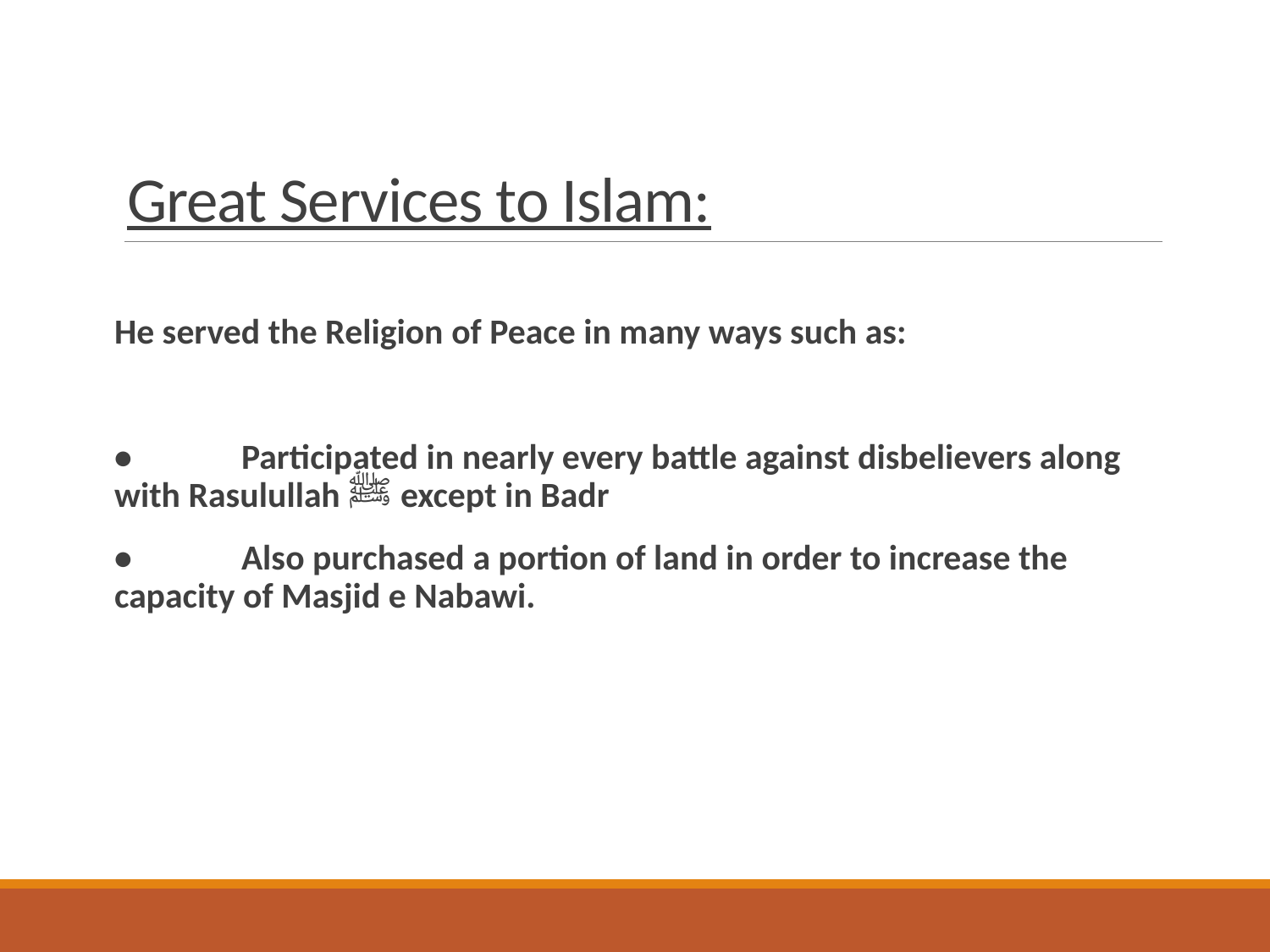

# Great Services to Islam:
He served the Religion of Peace in many ways such as:

•	Participated in nearly every battle against disbelievers along with Rasulullah ﷺ except in Badr
•	Also purchased a portion of land in order to increase the capacity of Masjid e Nabawi.